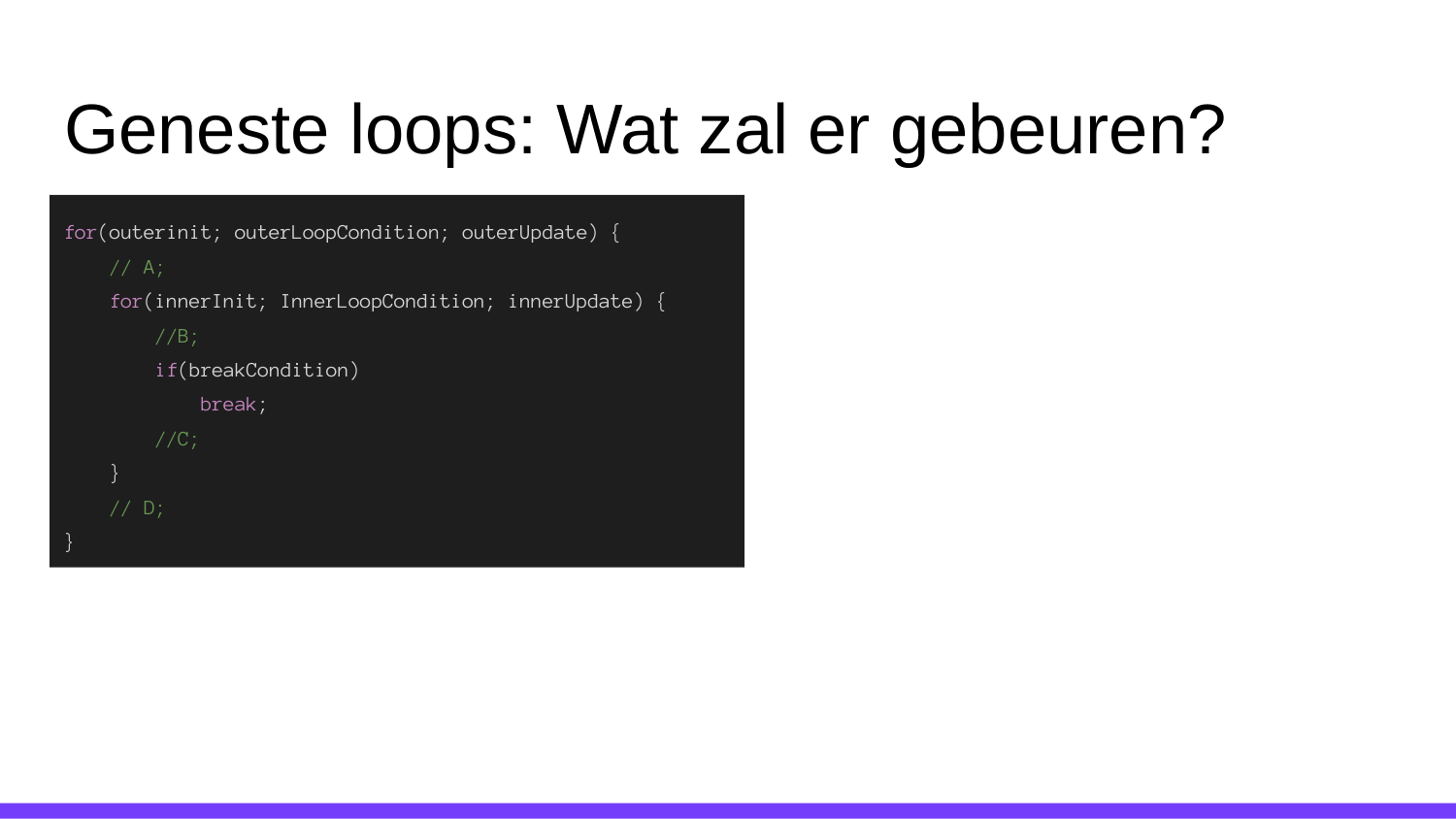

# Geneste loops: Wat zal er gebeuren?

for(outerinit; outerLoopCondition; outerUpdate) {
    // A;
    for(innerInit; InnerLoopCondition; innerUpdate) {
        //B;
        if(breakCondition)
            break;
        //C;
    }
    // D;
}